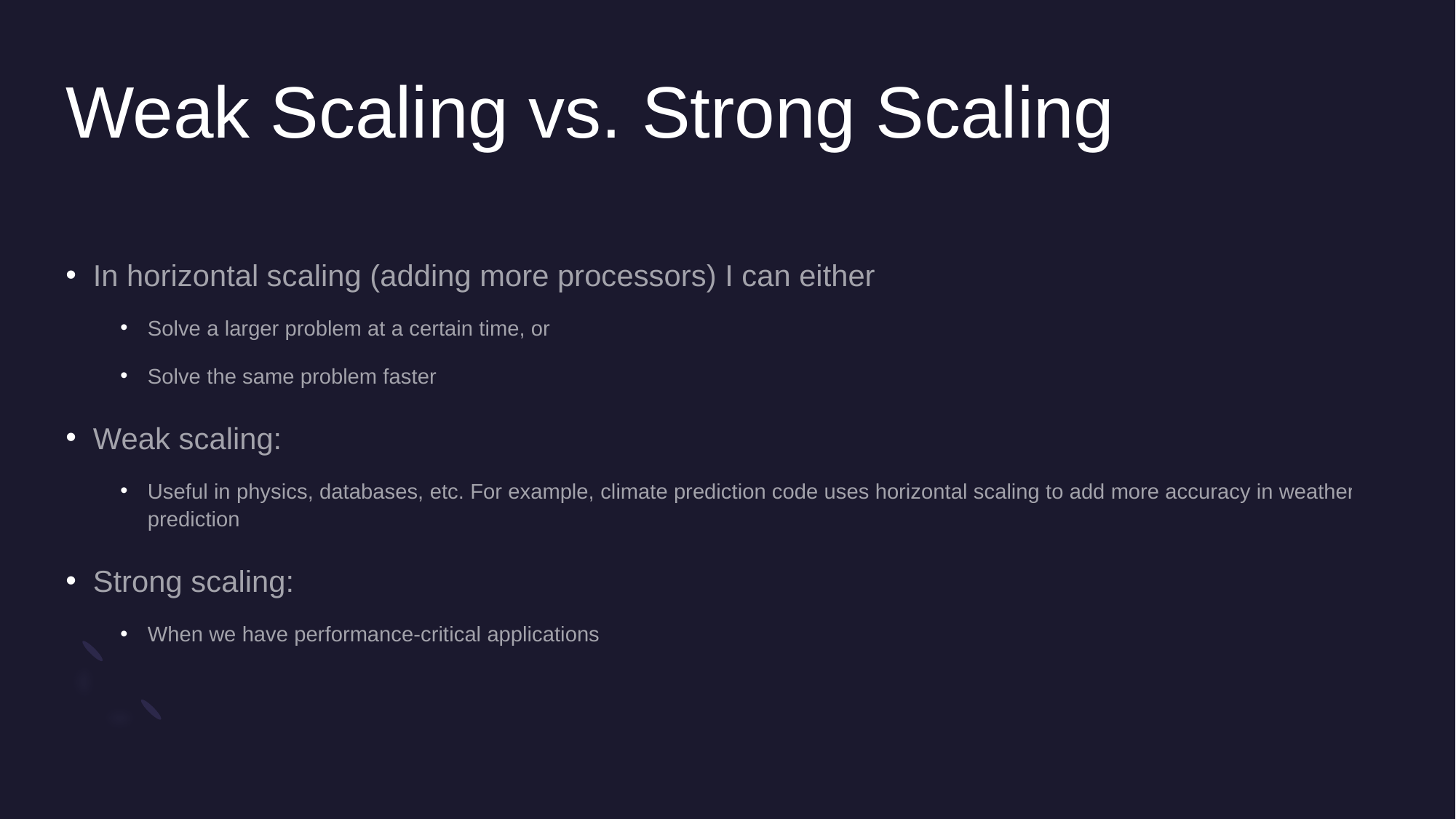

# Weak Scaling vs. Strong Scaling
In horizontal scaling (adding more processors) I can either
Solve a larger problem at a certain time, or
Solve the same problem faster
Weak scaling:
Useful in physics, databases, etc. For example, climate prediction code uses horizontal scaling to add more accuracy in weather prediction
Strong scaling:
When we have performance-critical applications